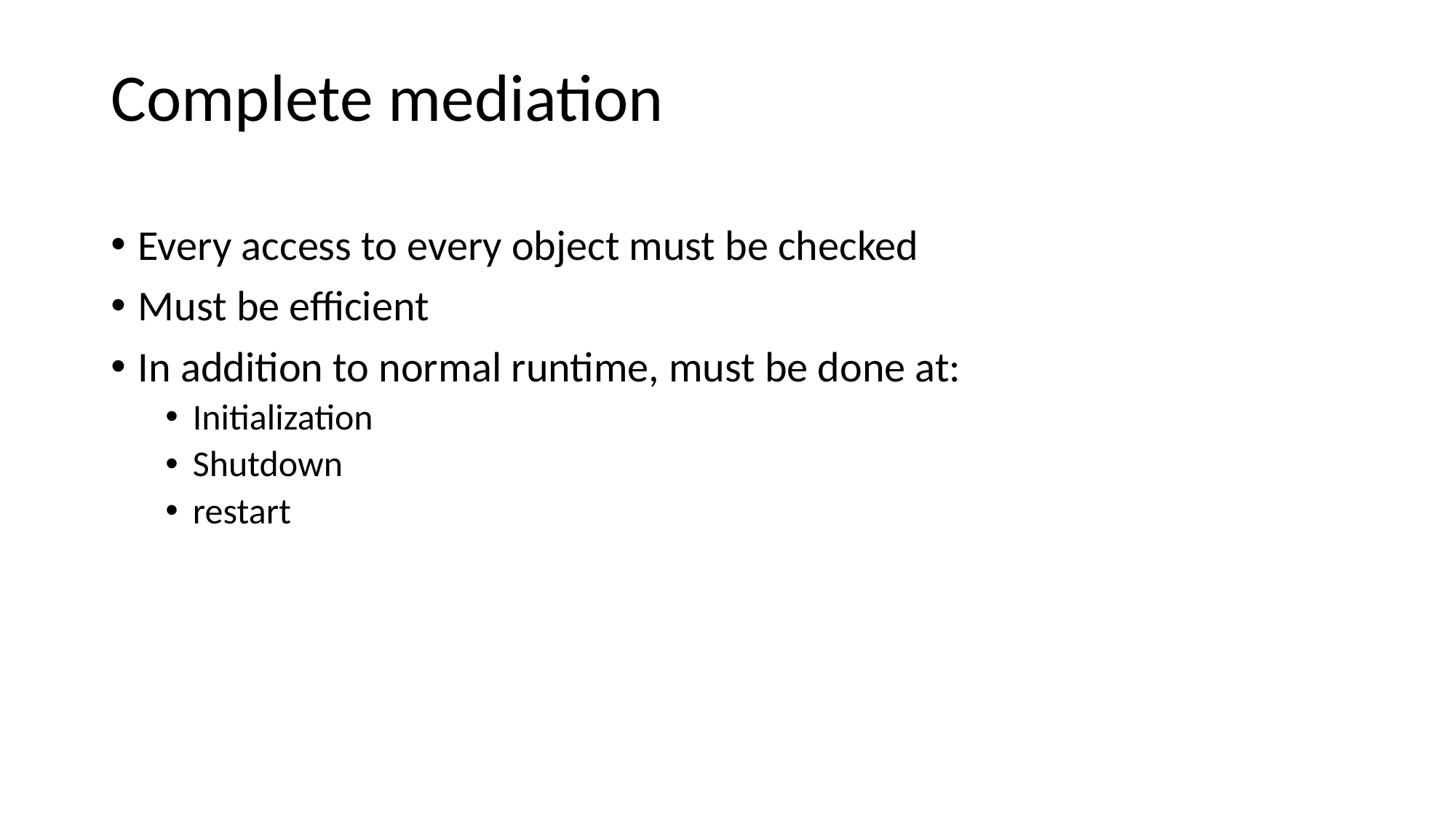

# Complete mediation
Every access to every object must be checked
Must be efficient
In addition to normal runtime, must be done at:
Initialization
Shutdown
restart